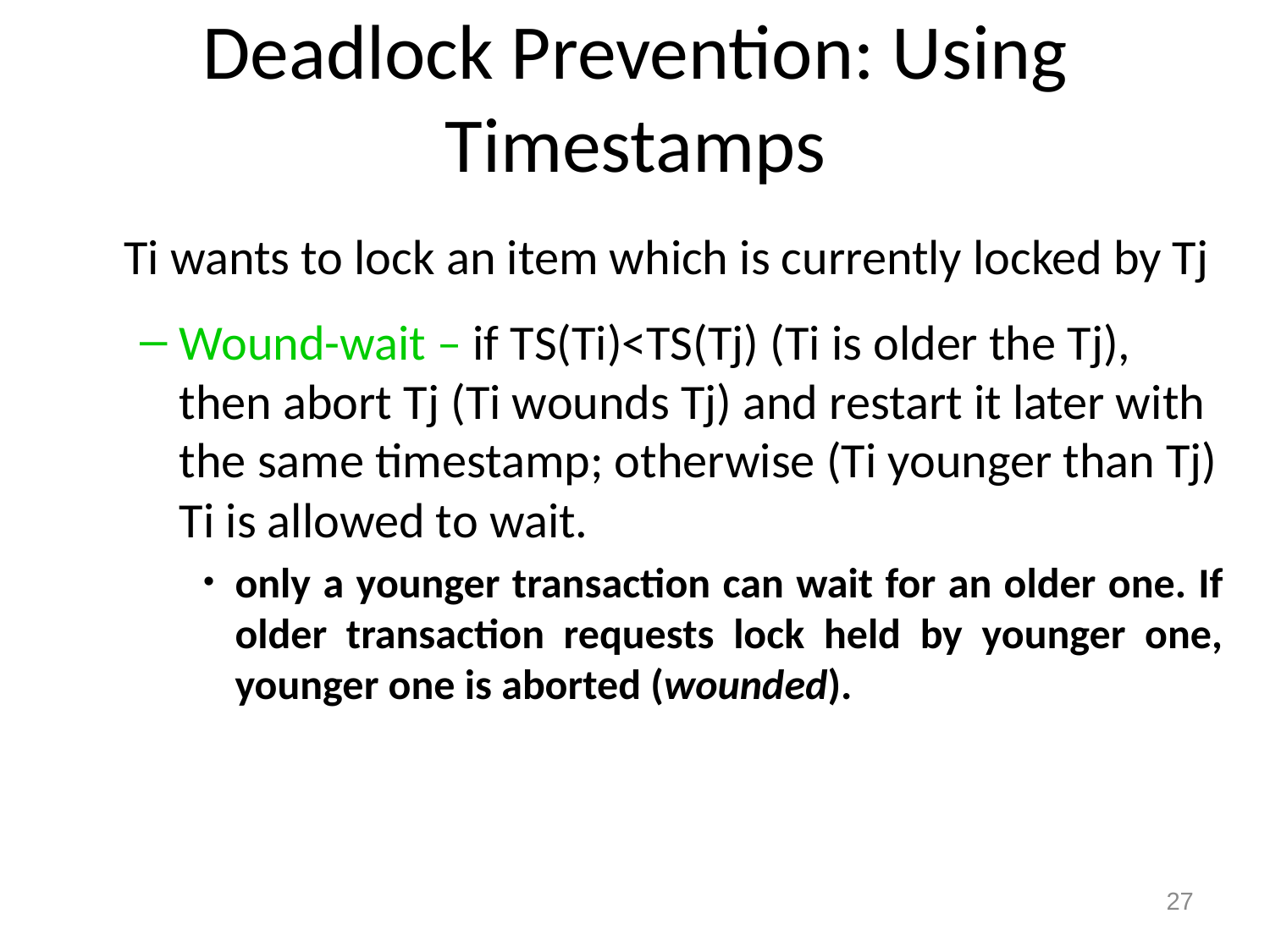

# Deadlock Prevention: Using Timestamps
	Ti wants to lock an item which is currently locked by Tj
Wound-wait – if TS(Ti)<TS(Tj) (Ti is older the Tj), then abort Tj (Ti wounds Tj) and restart it later with the same timestamp; otherwise (Ti younger than Tj) Ti is allowed to wait.
only a younger transaction can wait for an older one. If older transaction requests lock held by younger one, younger one is aborted (wounded).

27